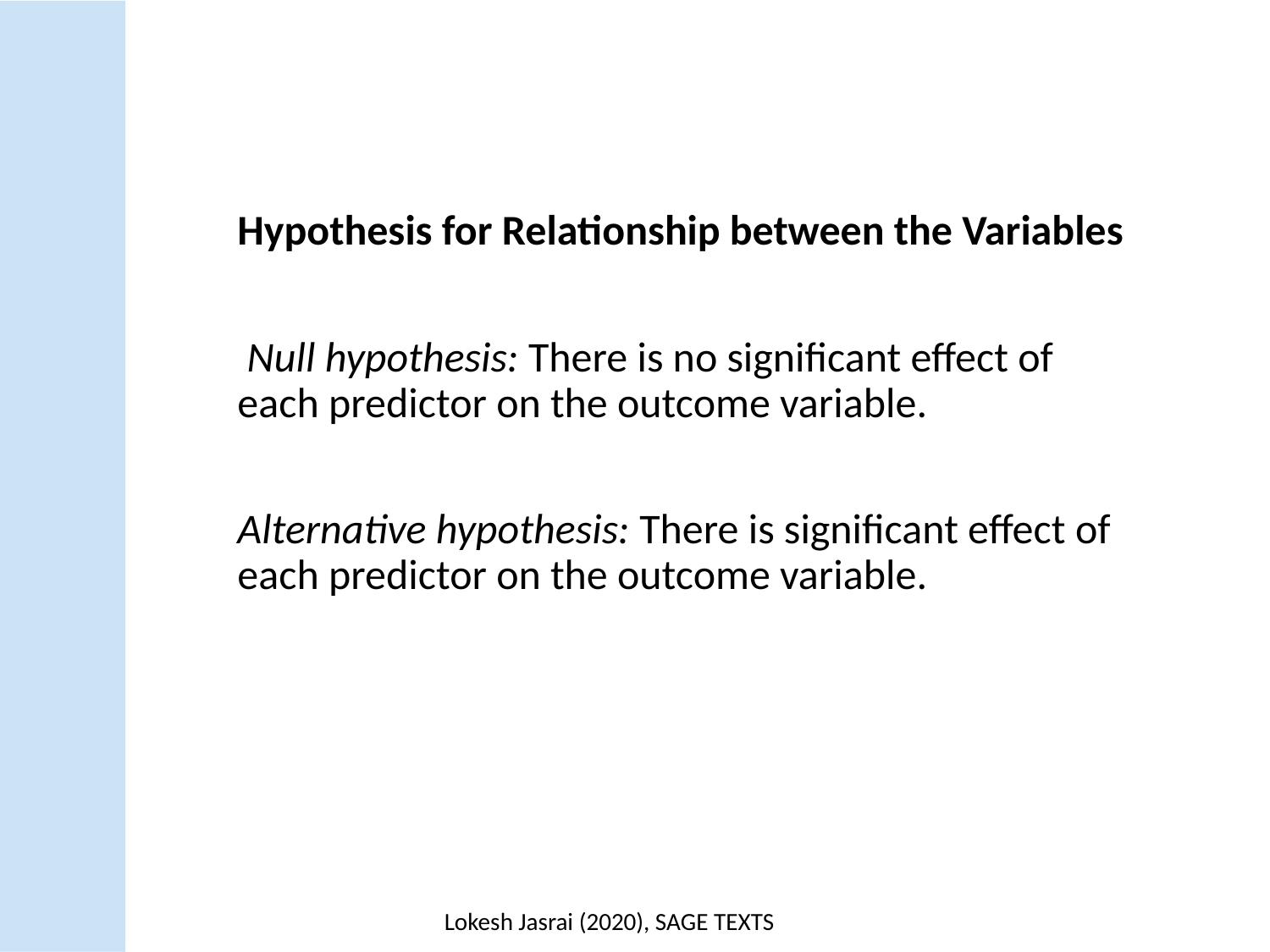

Hypothesis for Relationship between the Variables

 Null hypothesis: There is no significant effect of each predictor on the outcome variable.

Alternative hypothesis: There is significant effect of each predictor on the outcome variable.

Lokesh Jasrai (2020), SAGE TEXTS